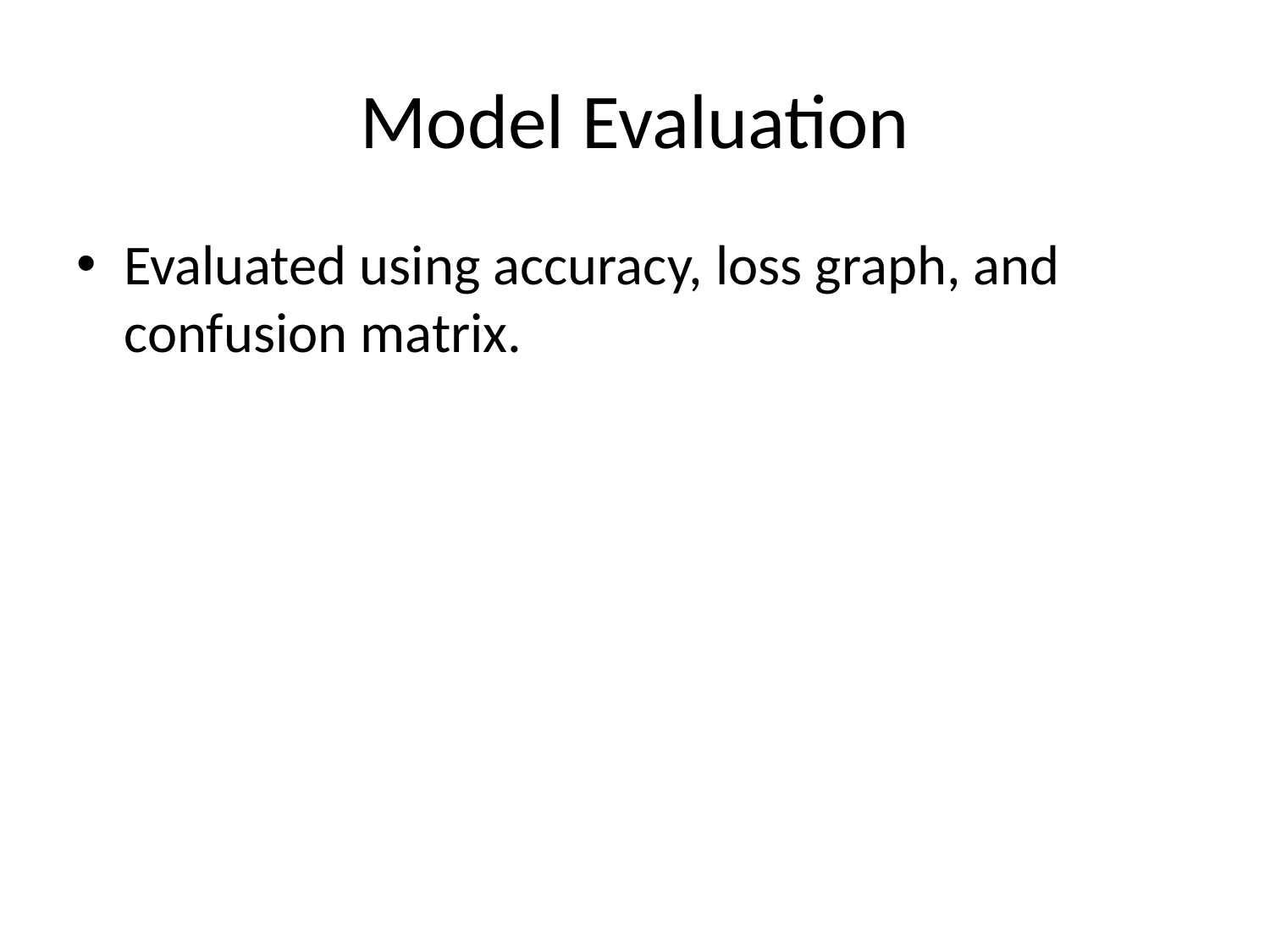

# Model Evaluation
Evaluated using accuracy, loss graph, and confusion matrix.